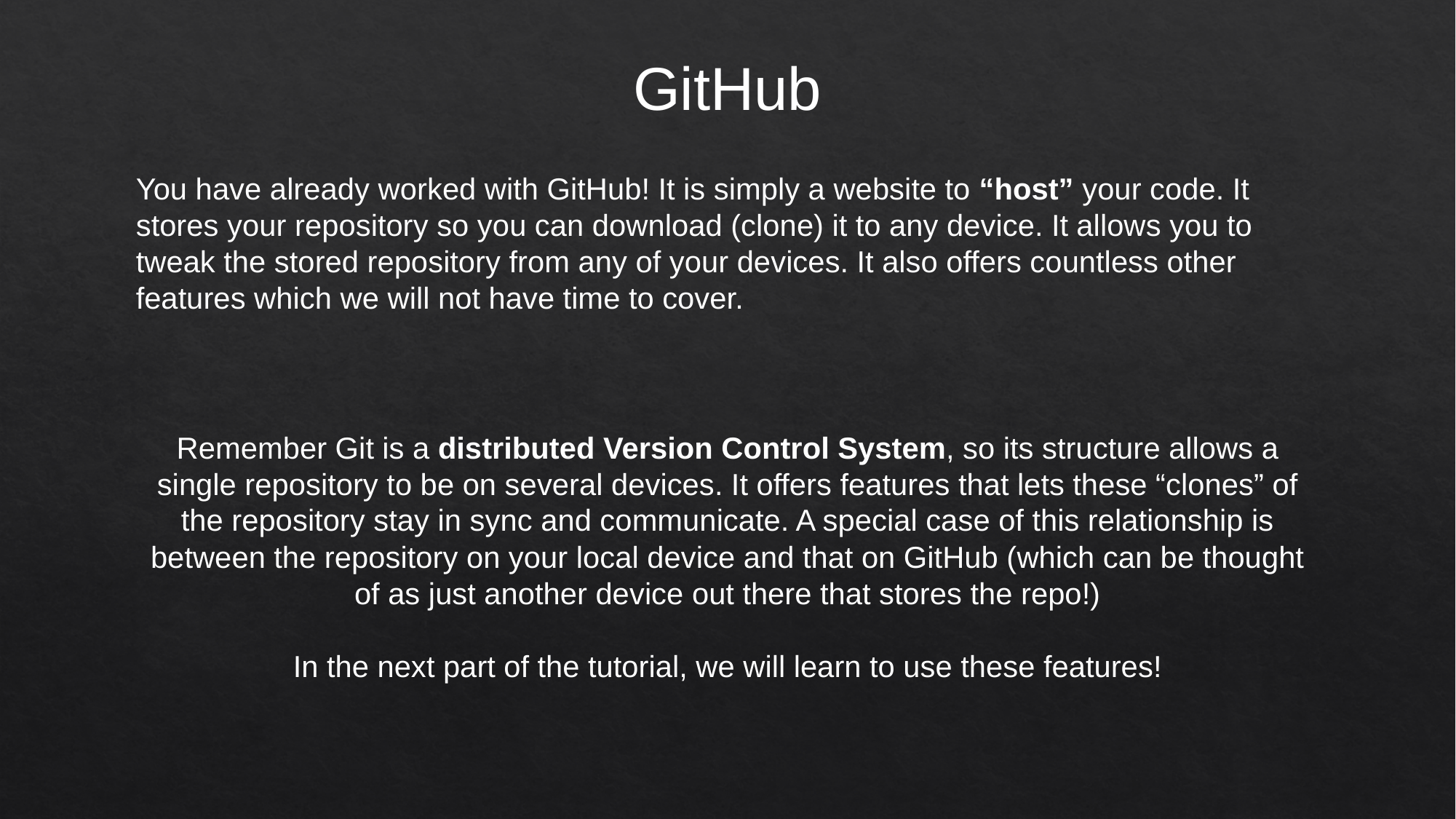

GitHub
You have already worked with GitHub! It is simply a website to “host” your code. It stores your repository so you can download (clone) it to any device. It allows you to tweak the stored repository from any of your devices. It also offers countless other features which we will not have time to cover.
Remember Git is a distributed Version Control System, so its structure allows a single repository to be on several devices. It offers features that lets these “clones” of the repository stay in sync and communicate. A special case of this relationship is between the repository on your local device and that on GitHub (which can be thought of as just another device out there that stores the repo!)

In the next part of the tutorial, we will learn to use these features!